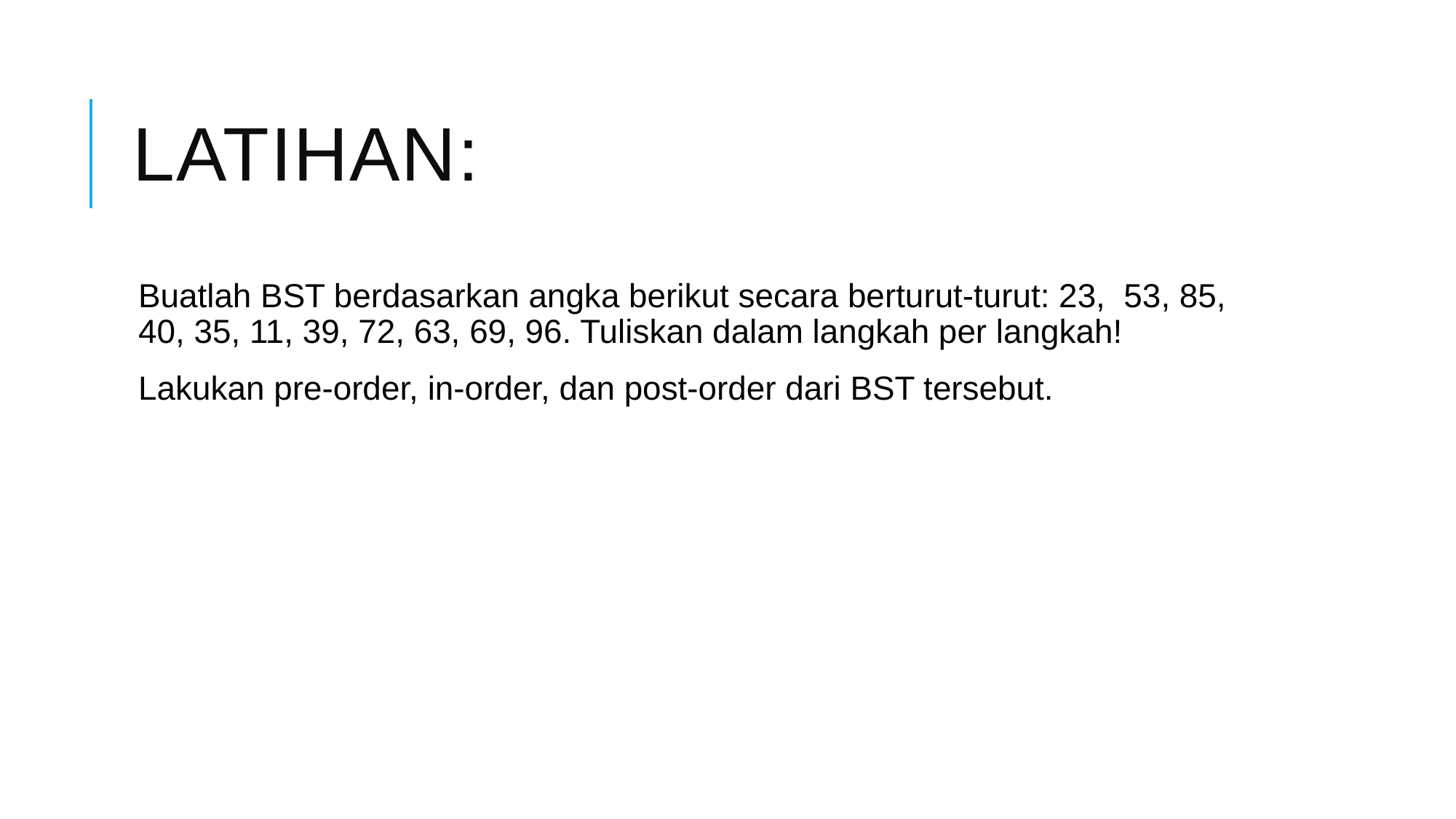

# LATIHAN:
Buatlah BST berdasarkan angka berikut secara berturut-turut: 23,  53, 85, 40, 35, 11, 39, 72, 63, 69, 96. Tuliskan dalam langkah per langkah!
Lakukan pre-order, in-order, dan post-order dari BST tersebut.